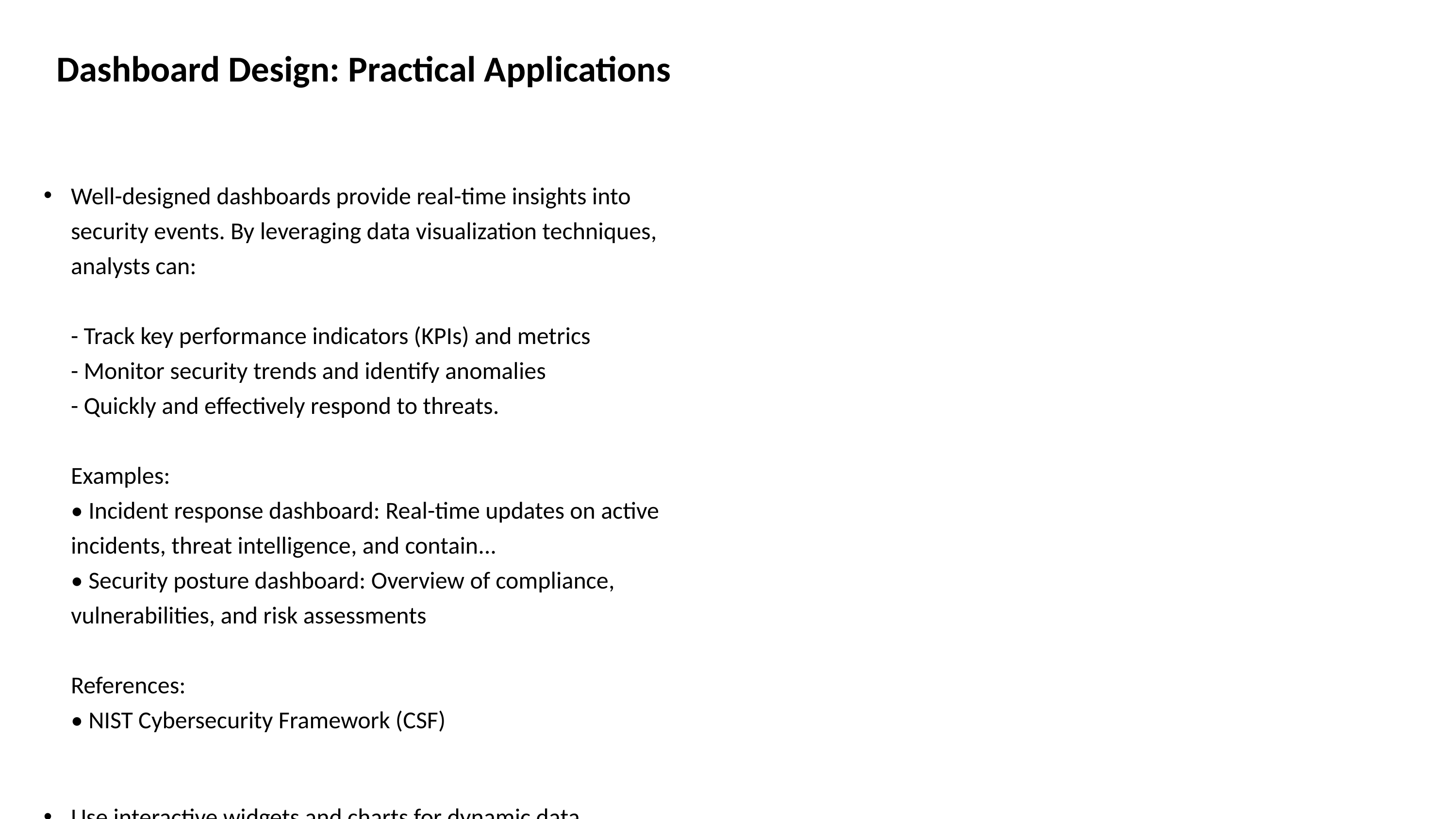

# Dashboard Design: Practical Applications

Well-designed dashboards provide real-time insights into security events. By leveraging data visualization techniques, analysts can:
- Track key performance indicators (KPIs) and metrics
- Monitor security trends and identify anomalies
- Quickly and effectively respond to threats.
Examples:
• Incident response dashboard: Real-time updates on active incidents, threat intelligence, and contain...
• Security posture dashboard: Overview of compliance, vulnerabilities, and risk assessments
References:
• NIST Cybersecurity Framework (CSF)

Use interactive widgets and charts for dynamic data exploration
Emphasize critical information through color coding and visual cues
Provide context and drill-down capabilities to support investigations